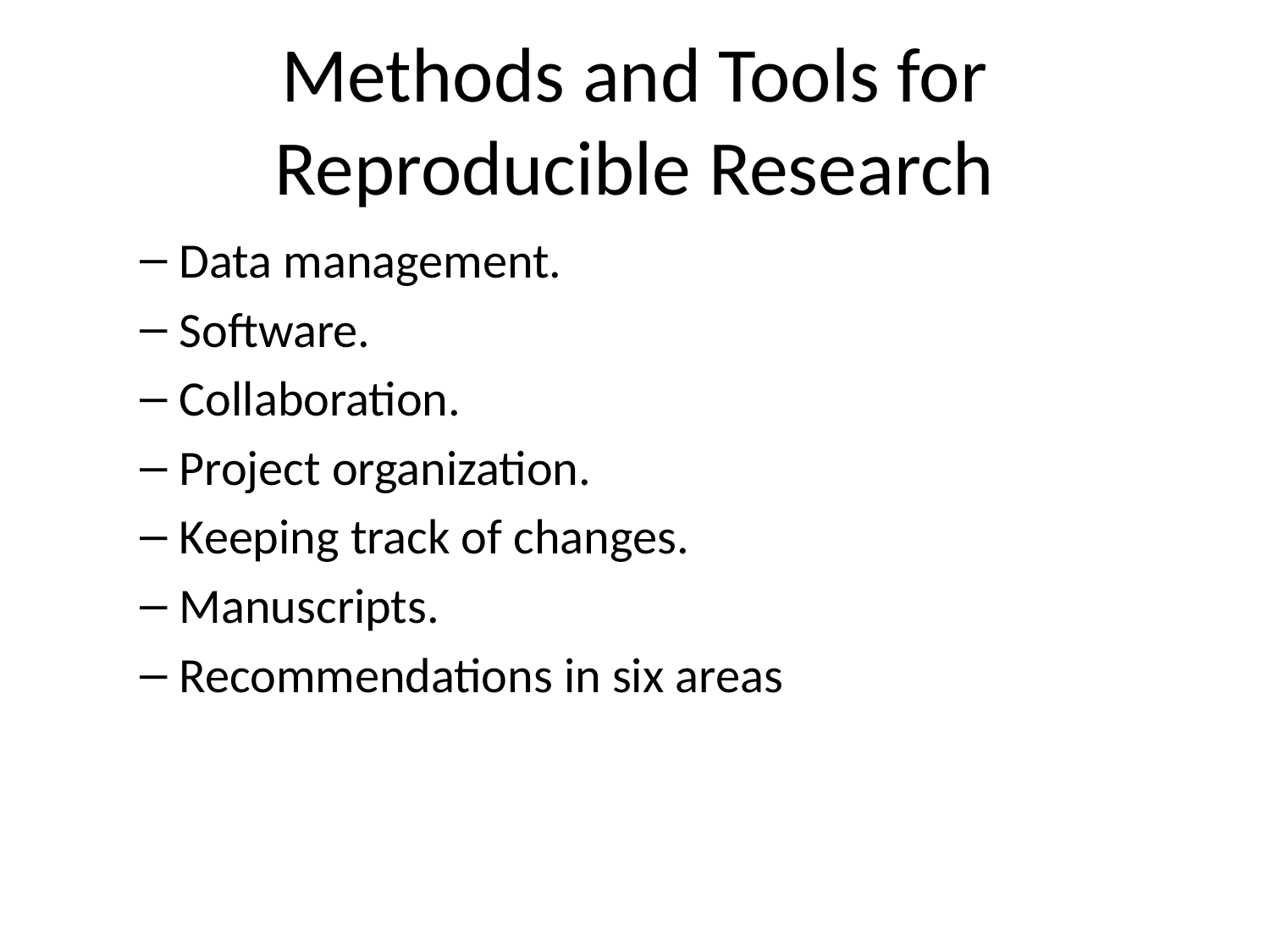

# Methods and Tools for Reproducible Research
Data management.
Software.
Collaboration.
Project organization.
Keeping track of changes.
Manuscripts.
Recommendations in six areas